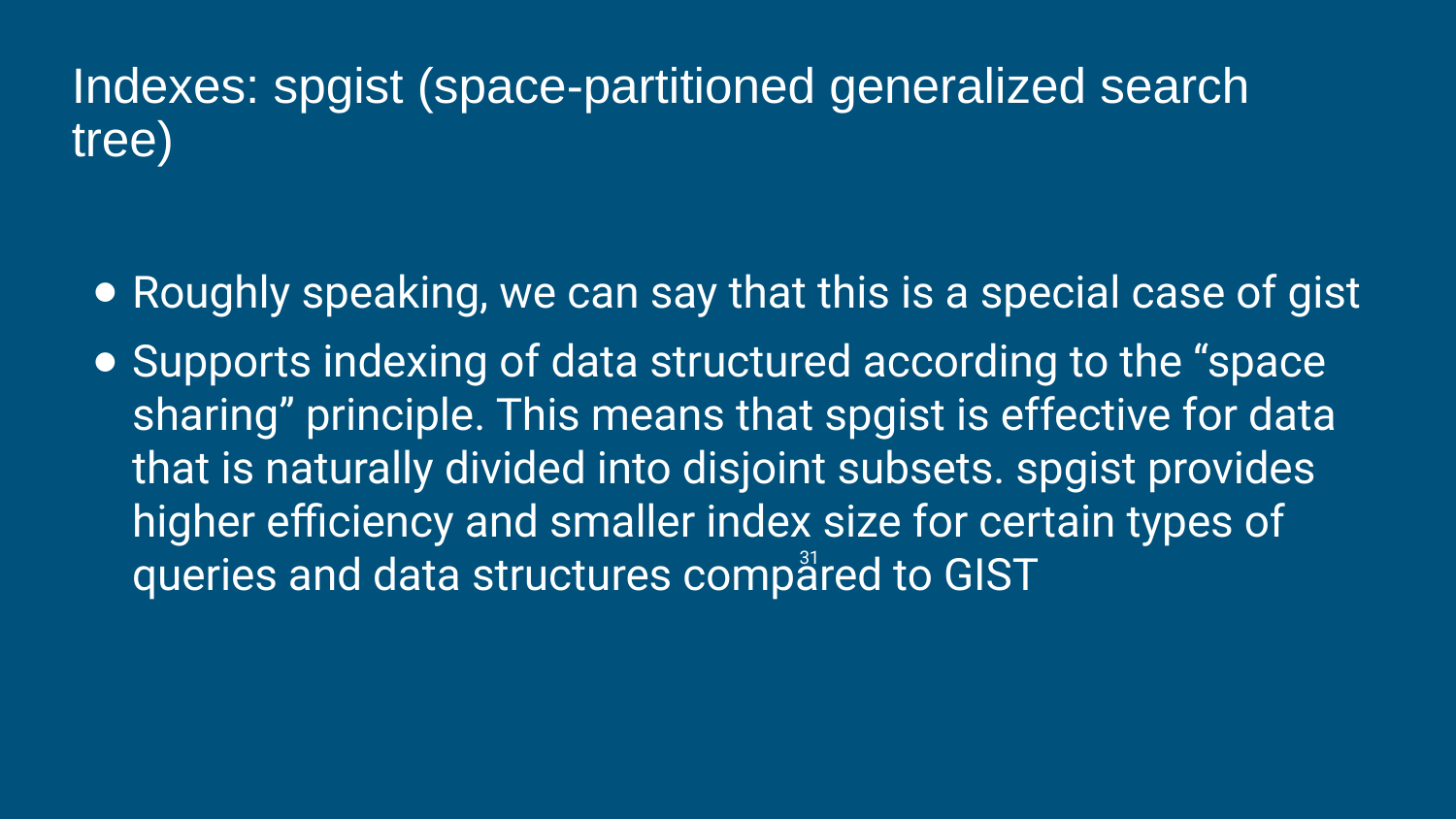

# Indexes: spgist (space-partitioned generalized search tree)
Roughly speaking, we can say that this is a special case of gist
Supports indexing of data structured according to the “space sharing” principle. This means that spgist is effective for data that is naturally divided into disjoint subsets. spgist provides higher efficiency and smaller index size for certain types of queries and data structures compared to GIST

31